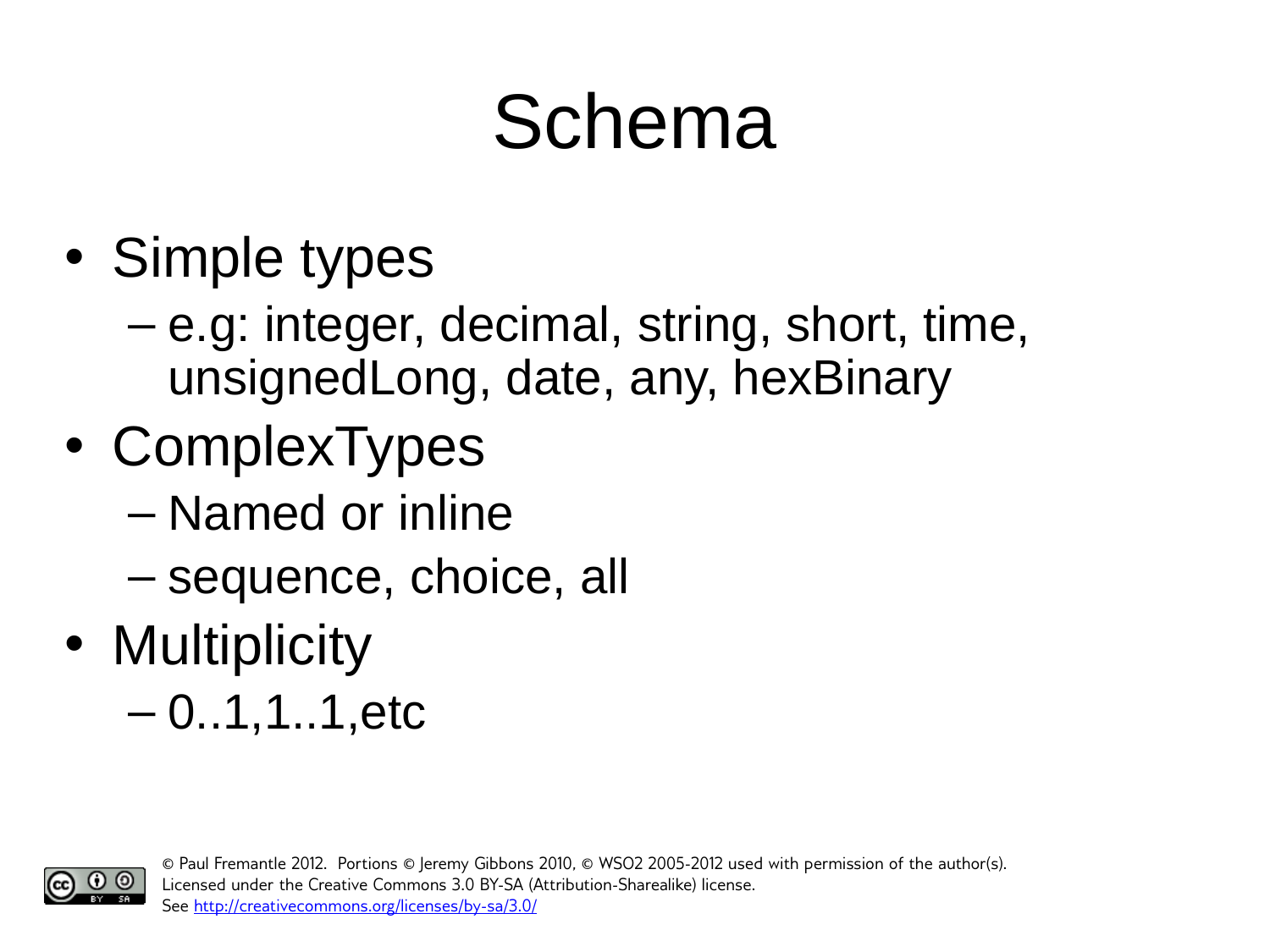

# Schema
Simple types
e.g: integer, decimal, string, short, time, unsignedLong, date, any, hexBinary
ComplexTypes
Named or inline
sequence, choice, all
Multiplicity
0..1,1..1,etc